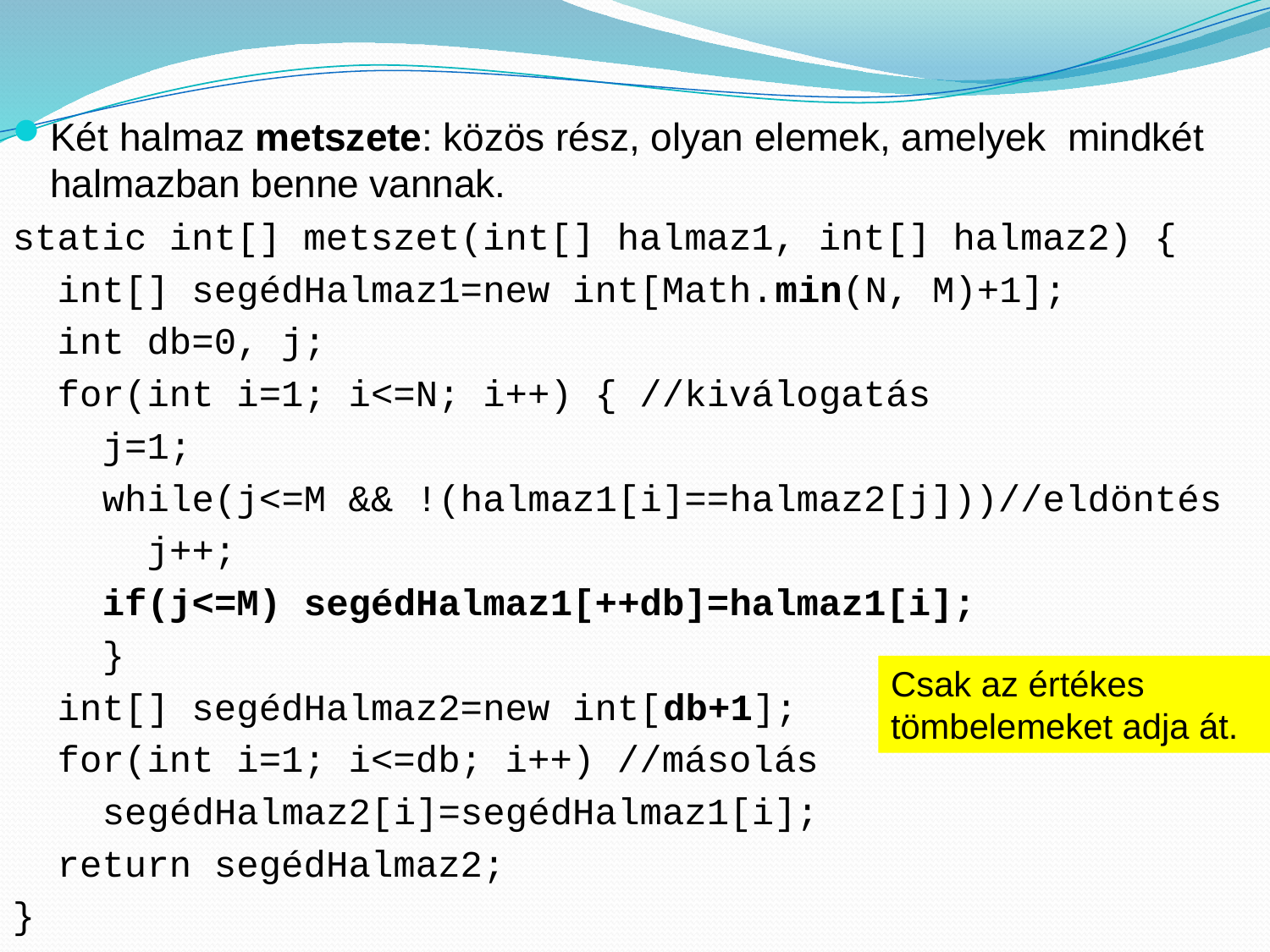

Két halmaz metszete: közös rész, olyan elemek, amelyek  mindkét halmazban benne vannak.
static int[] metszet(int[] halmaz1, int[] halmaz2) {
  int[] segédHalmaz1=new int[Math.min(N, M)+1];
  int db=0, j;
  for(int i=1; i<=N; i++) { //kiválogatás
    j=1;
    while(j<=M && !(halmaz1[i]==halmaz2[j]))//eldöntés
      j++;
    if(j<=M) segédHalmaz1[++db]=halmaz1[i];
    }
  int[] segédHalmaz2=new int[db+1];
  for(int i=1; i<=db; i++) //másolás
    segédHalmaz2[i]=segédHalmaz1[i];
  return segédHalmaz2;
}
Csak az értékes tömbelemeket adja át.